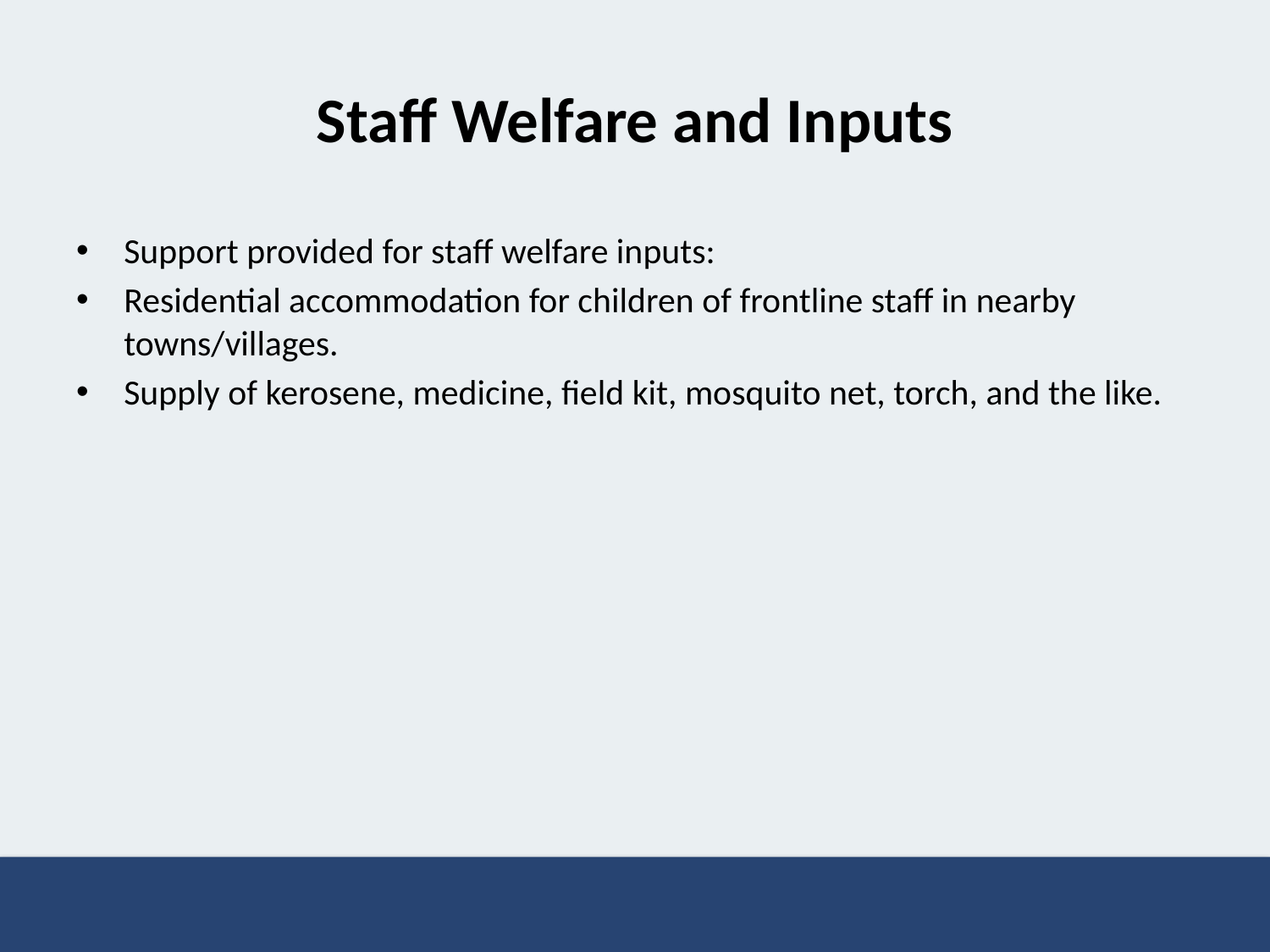

# Staff Welfare and Inputs
Support provided for staff welfare inputs:
Residential accommodation for children of frontline staff in nearby towns/villages.
Supply of kerosene, medicine, field kit, mosquito net, torch, and the like.